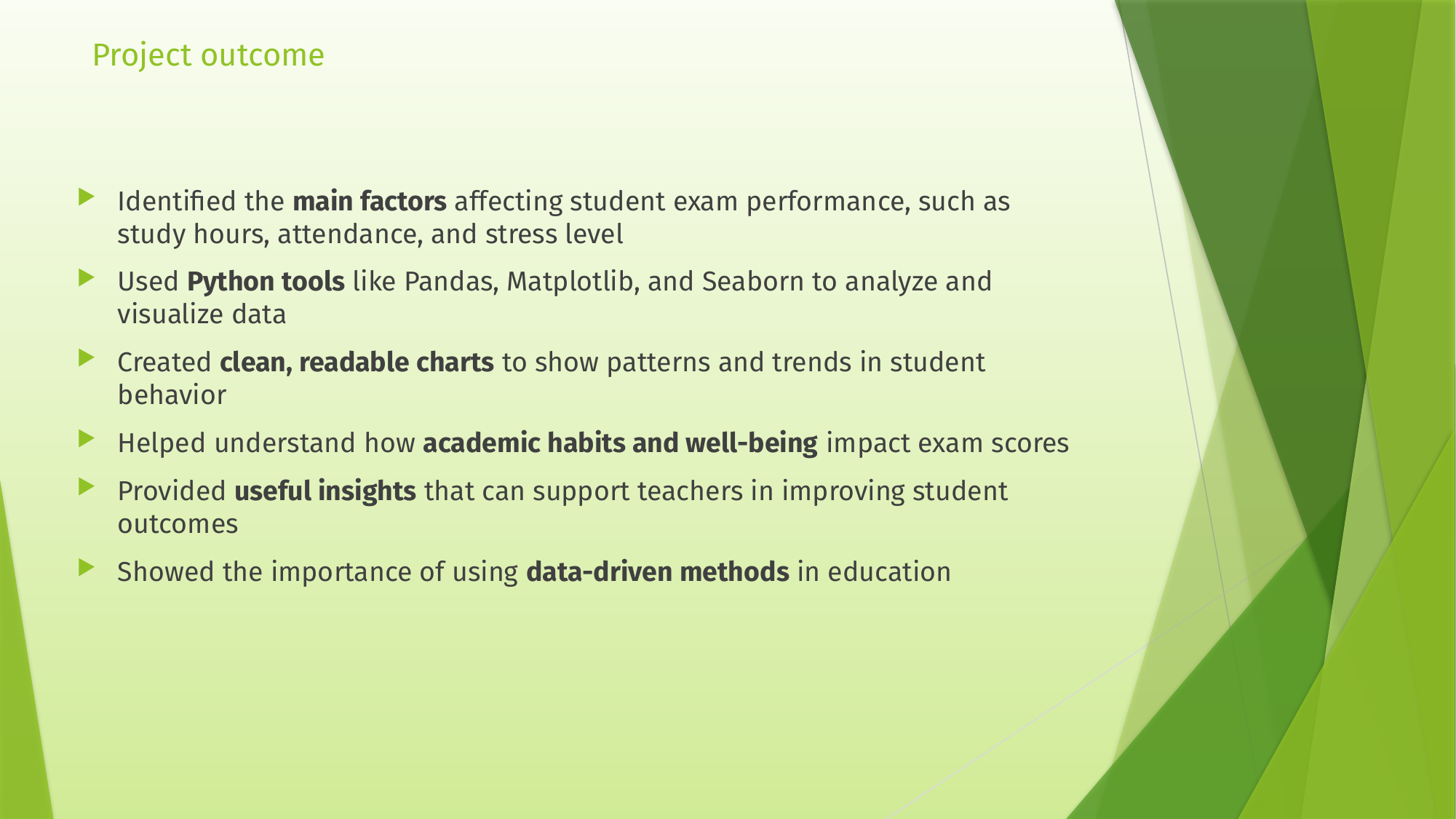

# Project outcome
Identified the main factors affecting student exam performance, such as study hours, attendance, and stress level
Used Python tools like Pandas, Matplotlib, and Seaborn to analyze and visualize data
Created clean, readable charts to show patterns and trends in student behavior
Helped understand how academic habits and well-being impact exam scores
Provided useful insights that can support teachers in improving student outcomes
Showed the importance of using data-driven methods in education